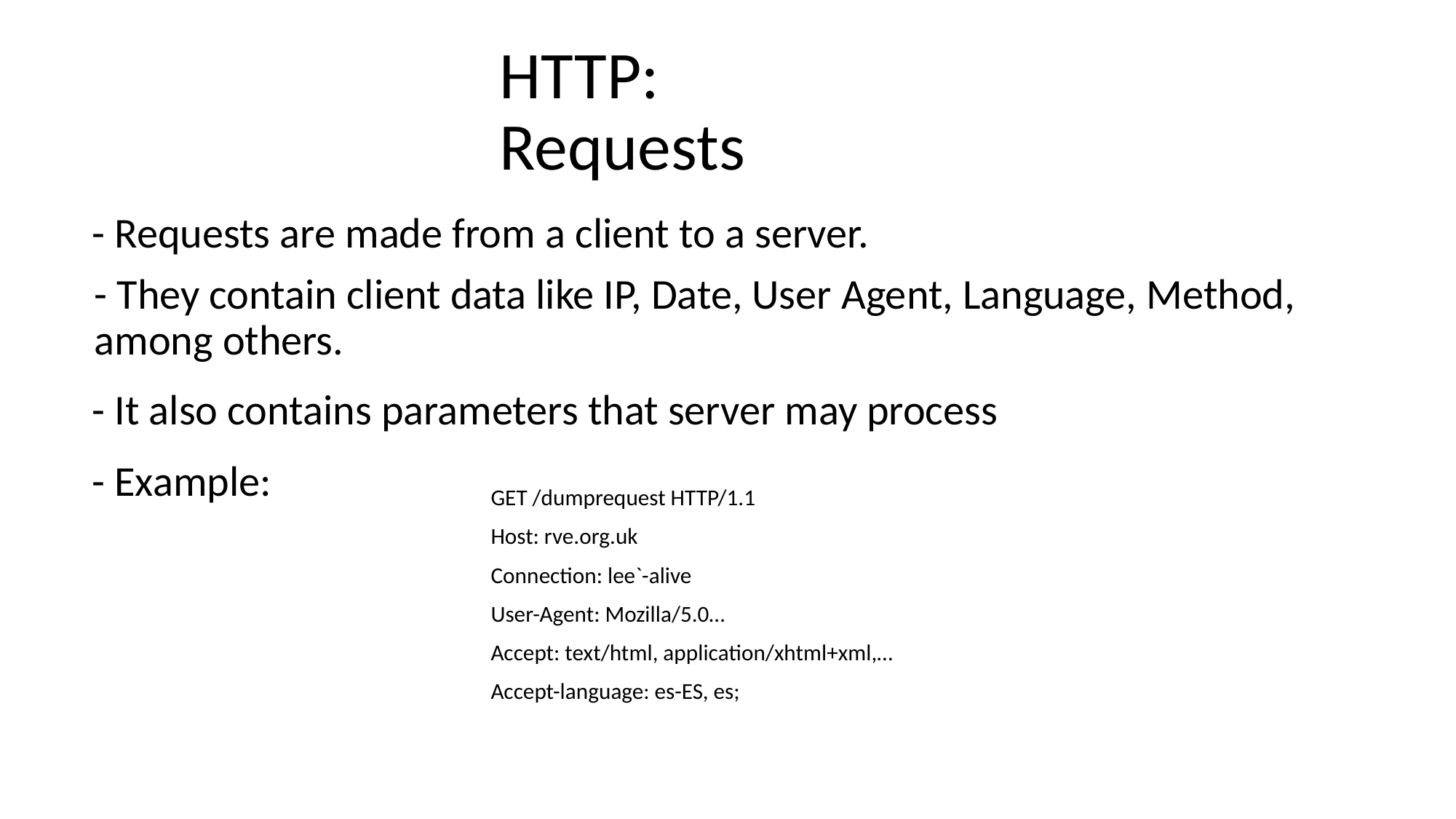

# HTTP: Requests
- Requests are made from a client to a server.
- They contain client data like IP, Date, User Agent, Language, Method, among others.

- It also contains parameters that server may process

- Example:

GET /dumprequest HTTP/1.1
Host: rve.org.uk
Connection: lee`-alive
User-Agent: Mozilla/5.0…
Accept: text/html, application/xhtml+xml,…
Accept-language: es-ES, es;